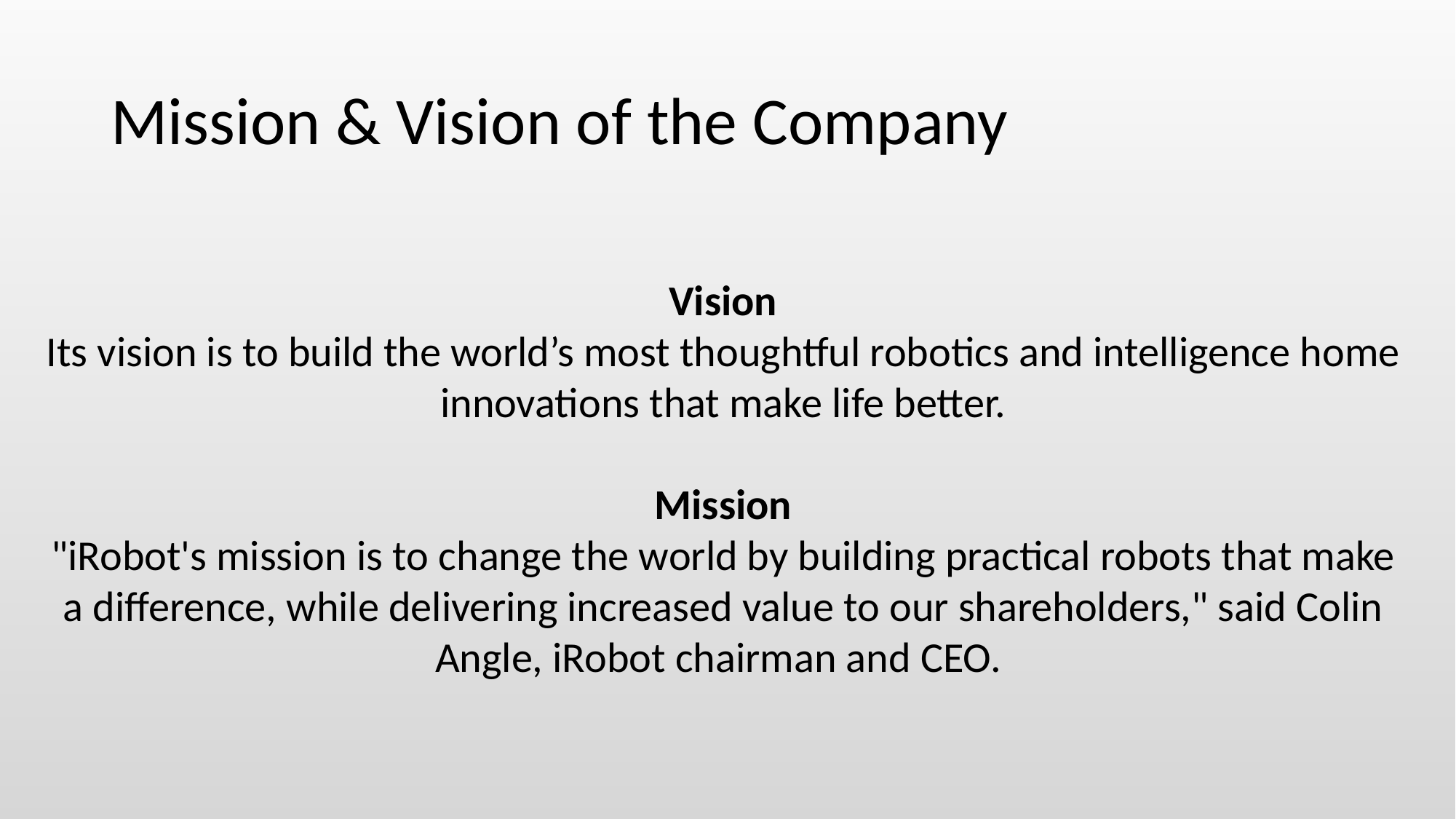

# Mission & Vision of the Company
Vision
Its vision is to build the world’s most thoughtful robotics and intelligence home innovations that make life better.

Mission
"iRobot's mission is to change the world by building practical robots that make a difference, while delivering increased value to our shareholders," said Colin Angle, iRobot chairman and CEO.